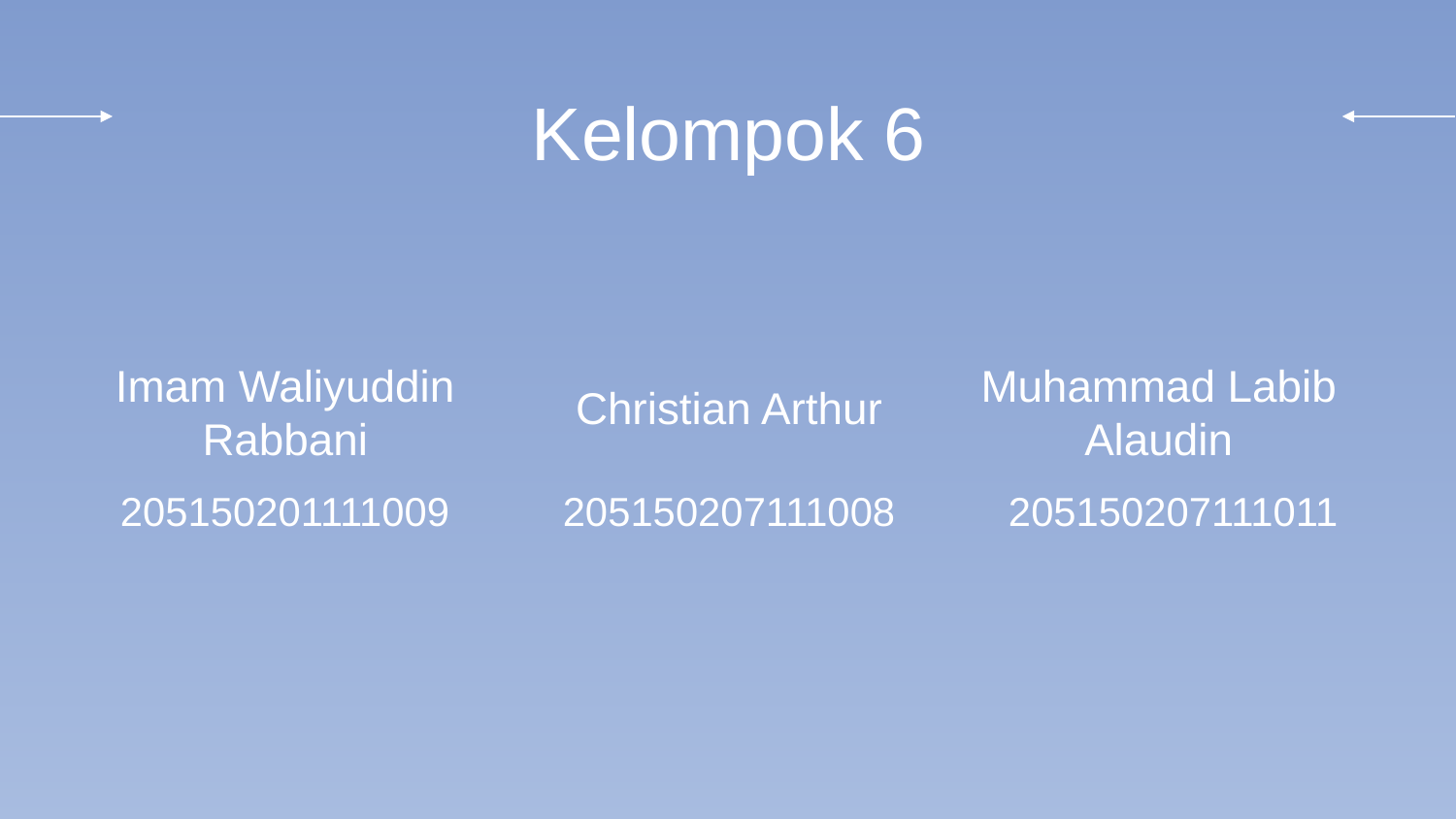

# Kelompok 6
Christian Arthur
Muhammad Labib Alaudin
Imam Waliyuddin Rabbani
205150201111009
205150207111008
205150207111011